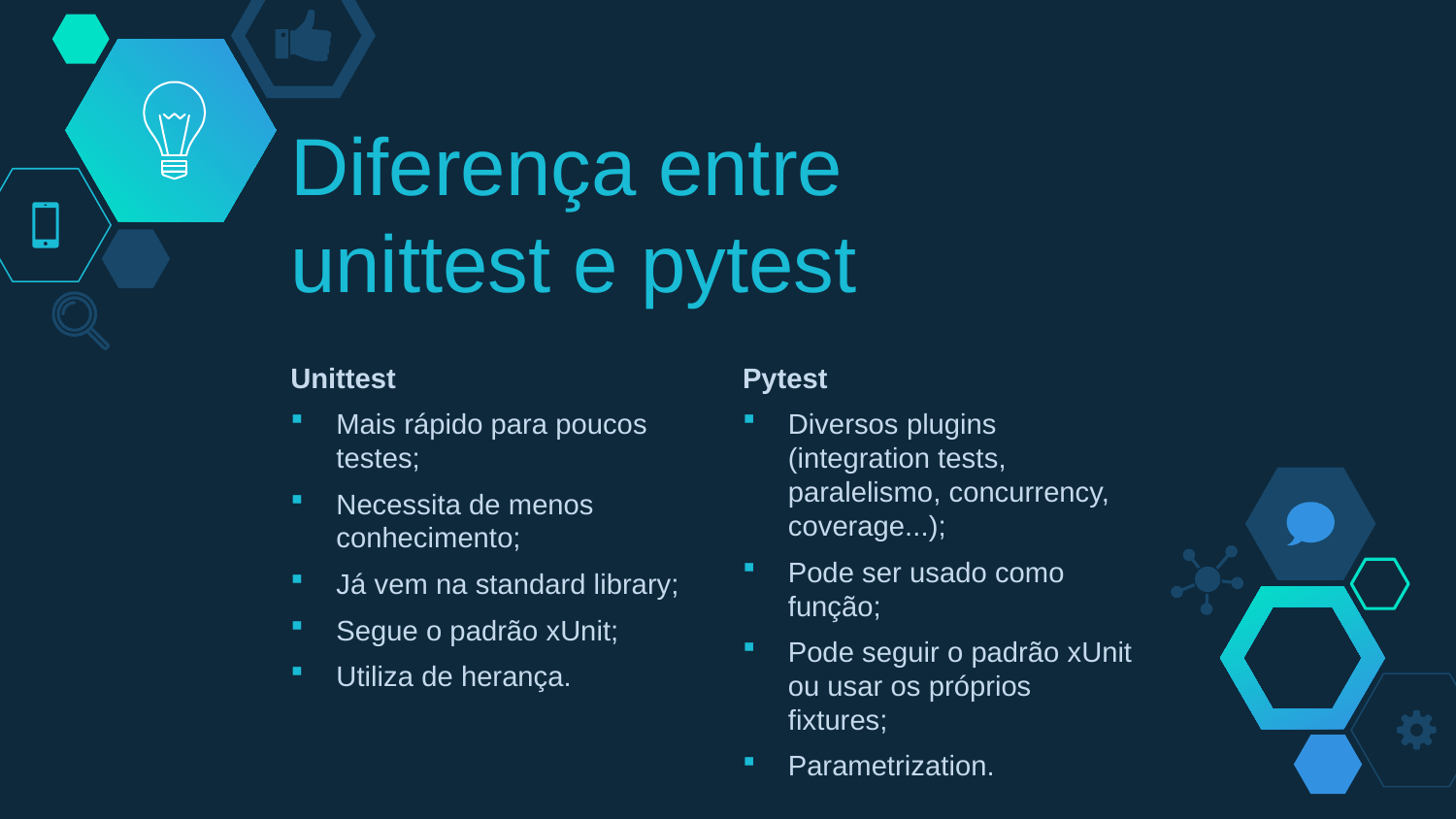

# Diferença entre unittest e pytest
Unittest
Mais rápido para poucos testes;
Necessita de menos conhecimento;
Já vem na standard library;
Segue o padrão xUnit;
Utiliza de herança.
Pytest
Diversos plugins (integration tests, paralelismo, concurrency, coverage...);
Pode ser usado como função;
Pode seguir o padrão xUnit ou usar os próprios fixtures;
Parametrization.